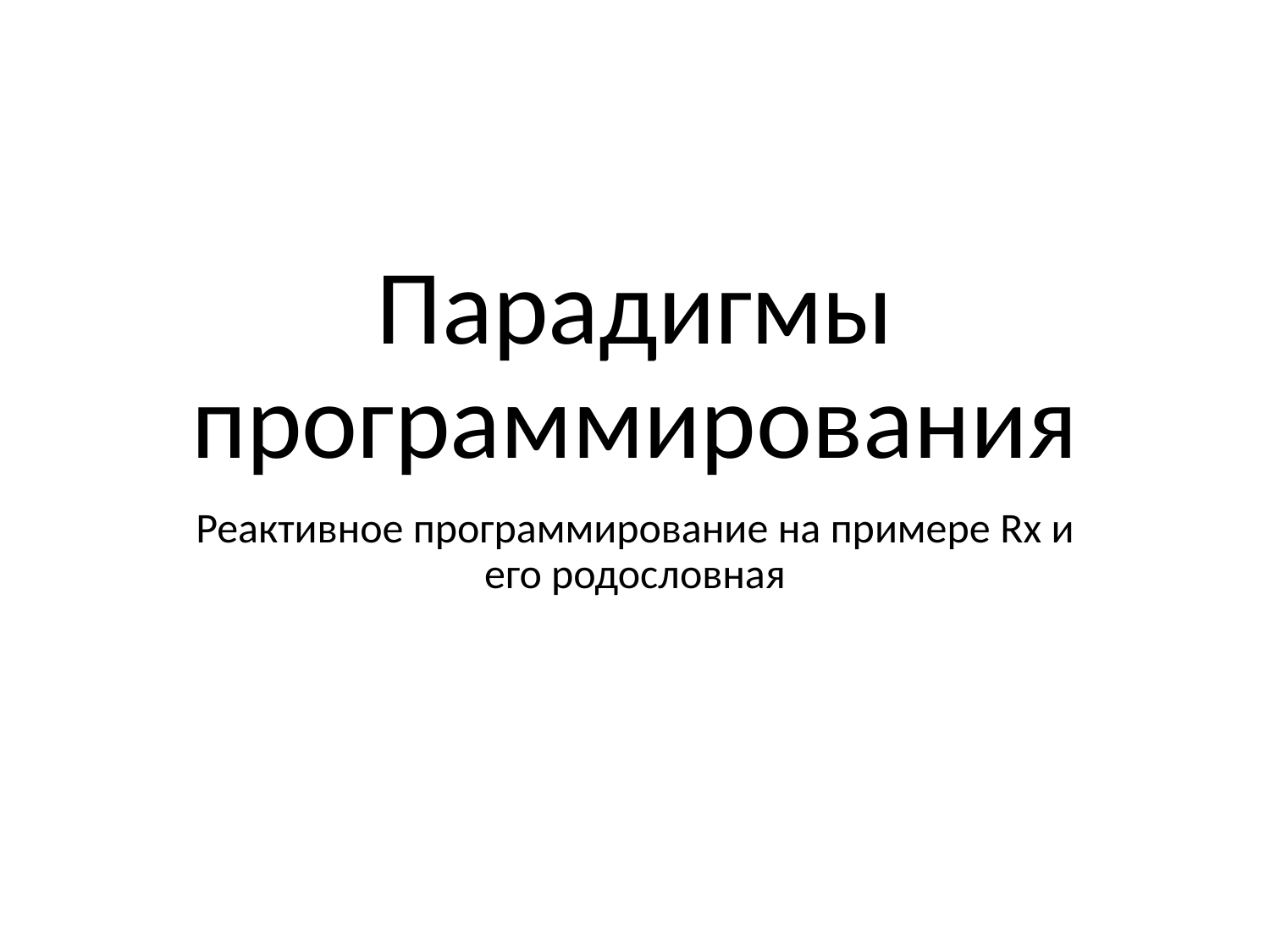

# Парадигмы программирования
Реактивное программирование на примере Rx и его родословная